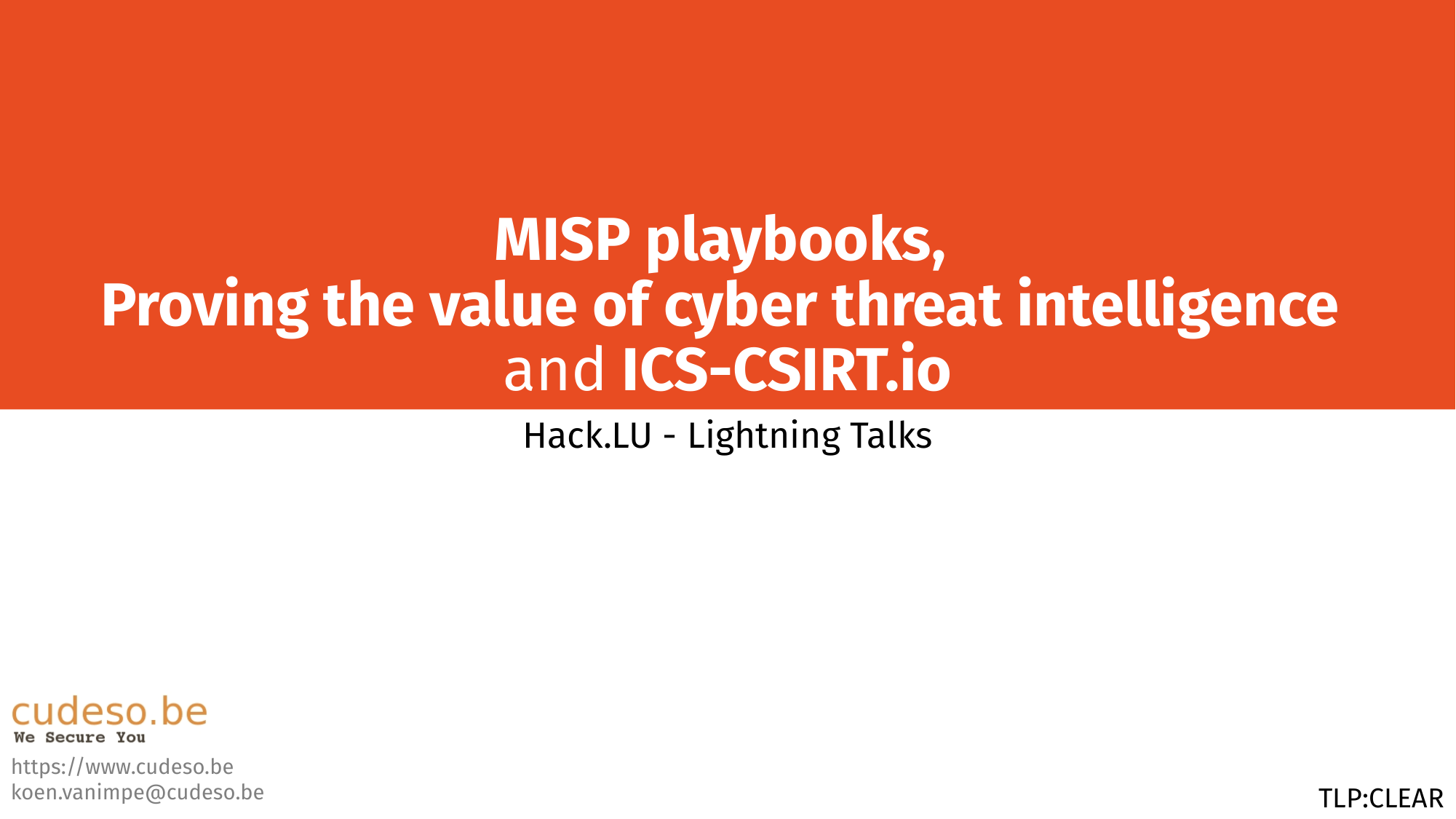

# MISP playbooks, Proving the value of cyber threat intelligence and ICS-CSIRT.io
Hack.LU - Lightning Talks
TLP:CLEAR